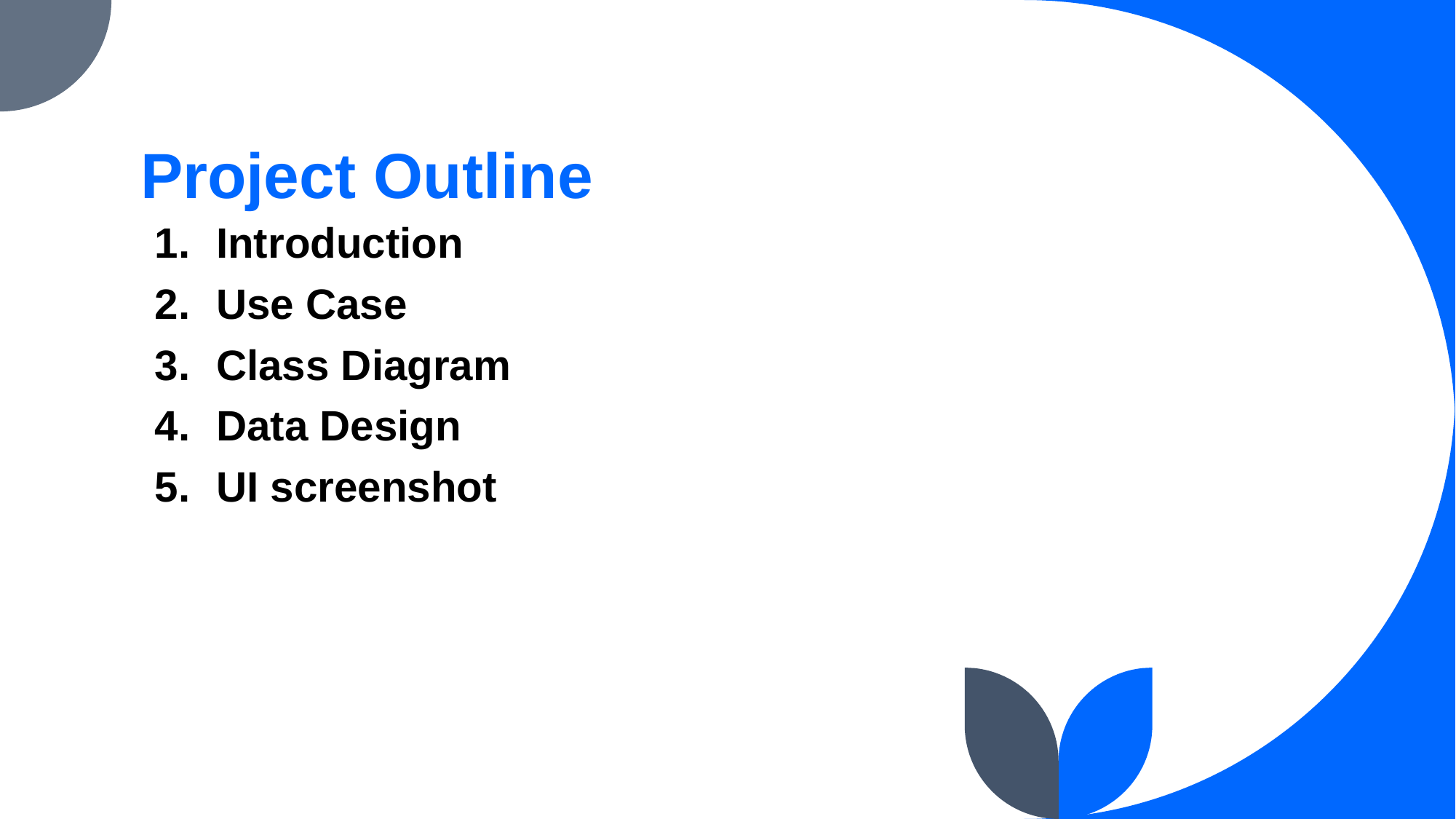

# Project Outline
Introduction
Use Case
Class Diagram
Data Design
UI screenshot